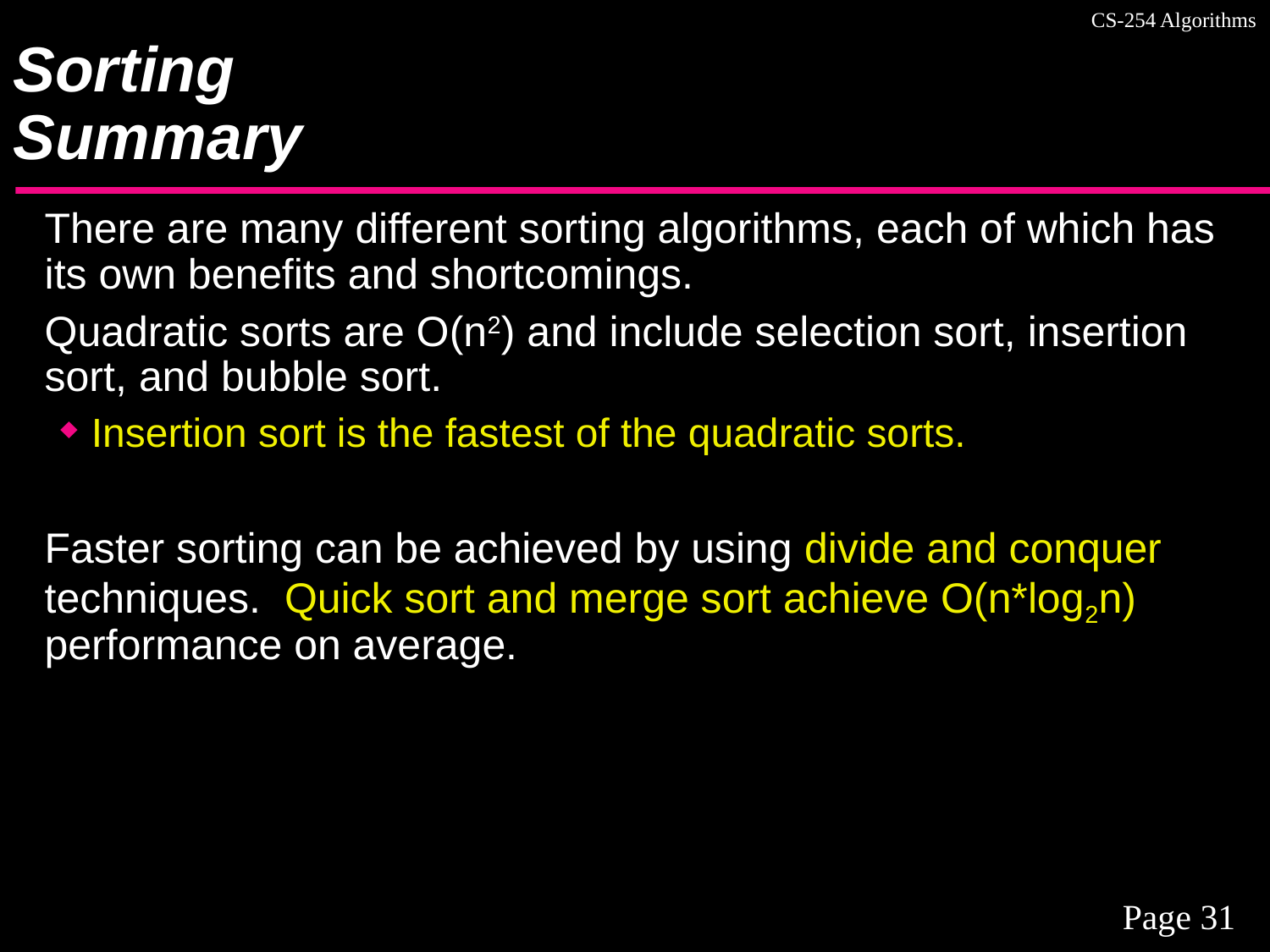

# Sorting Summary
There are many different sorting algorithms, each of which has its own benefits and shortcomings.
Quadratic sorts are O(n2) and include selection sort, insertion sort, and bubble sort.
Insertion sort is the fastest of the quadratic sorts.

Faster sorting can be achieved by using divide and conquer techniques.  Quick sort and merge sort achieve O(n*log2n) performance on average.